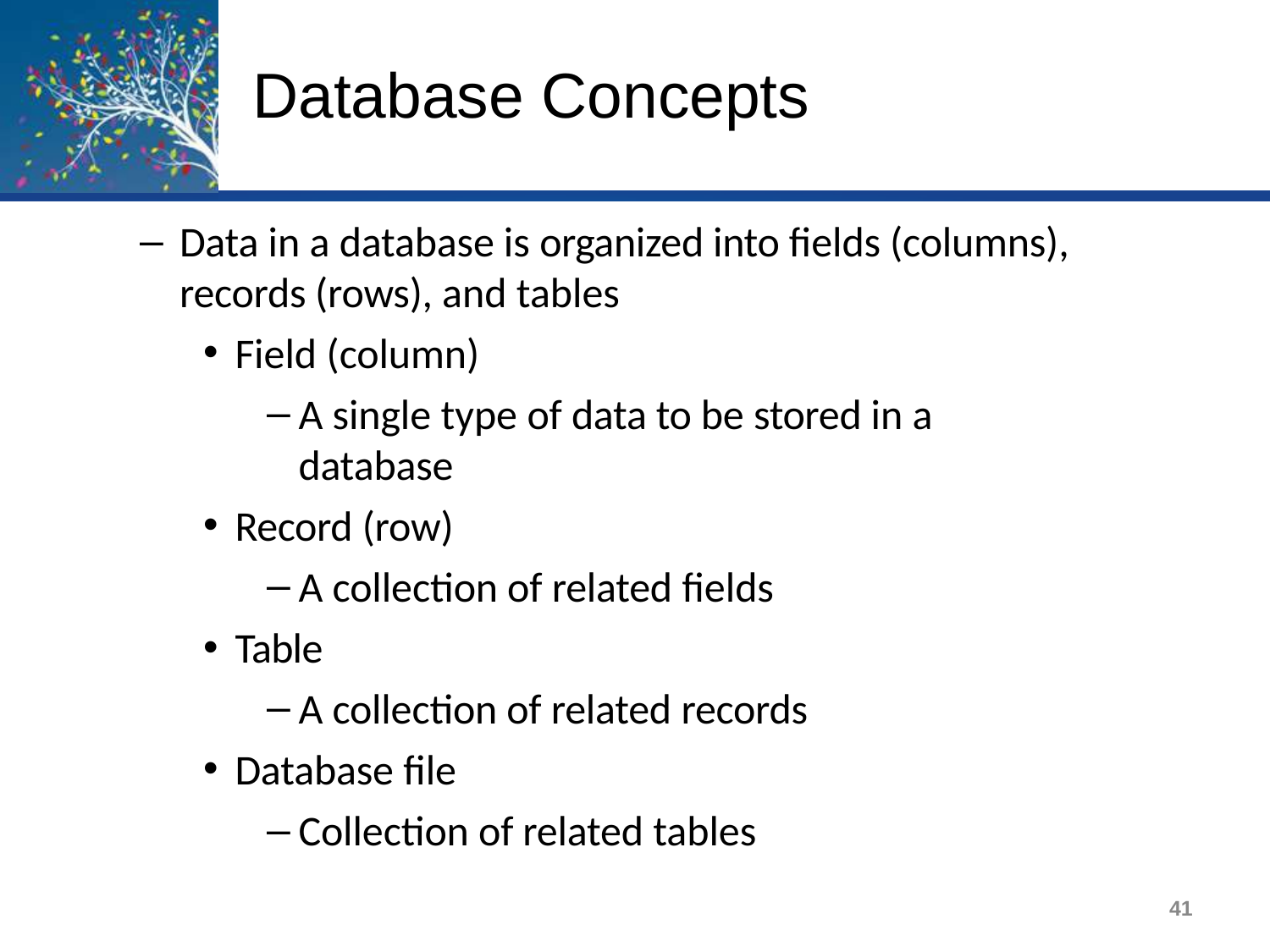

# Database Concepts
Data in a database is organized into fields (columns),  records (rows), and tables
Field (column)
A single type of data to be stored in a database
Record (row)
A collection of related fields
Table
A collection of related records
Database file
Collection of related tables
41